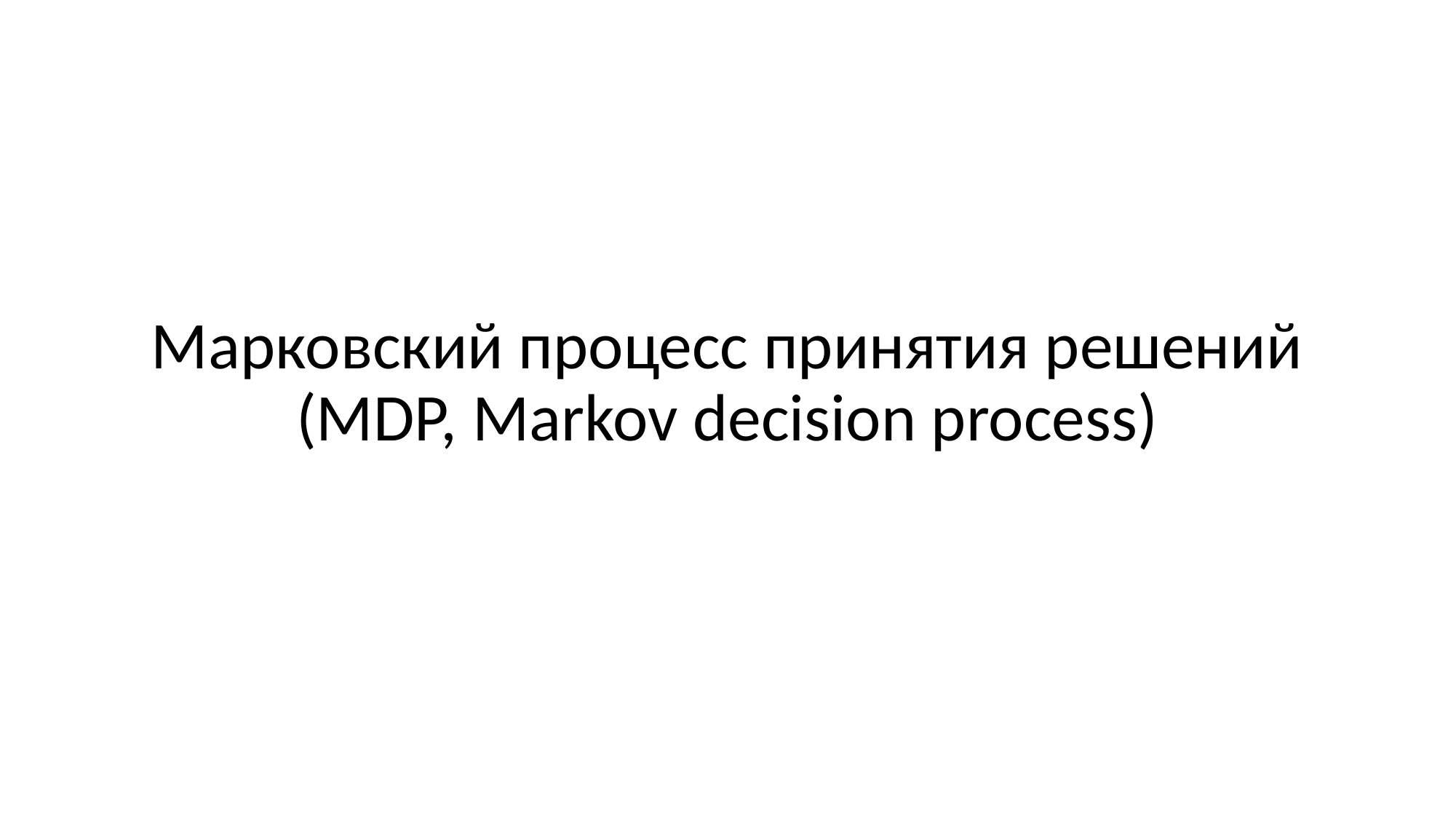

# Марковский процесс принятия решений (MDP, Markov decision process)